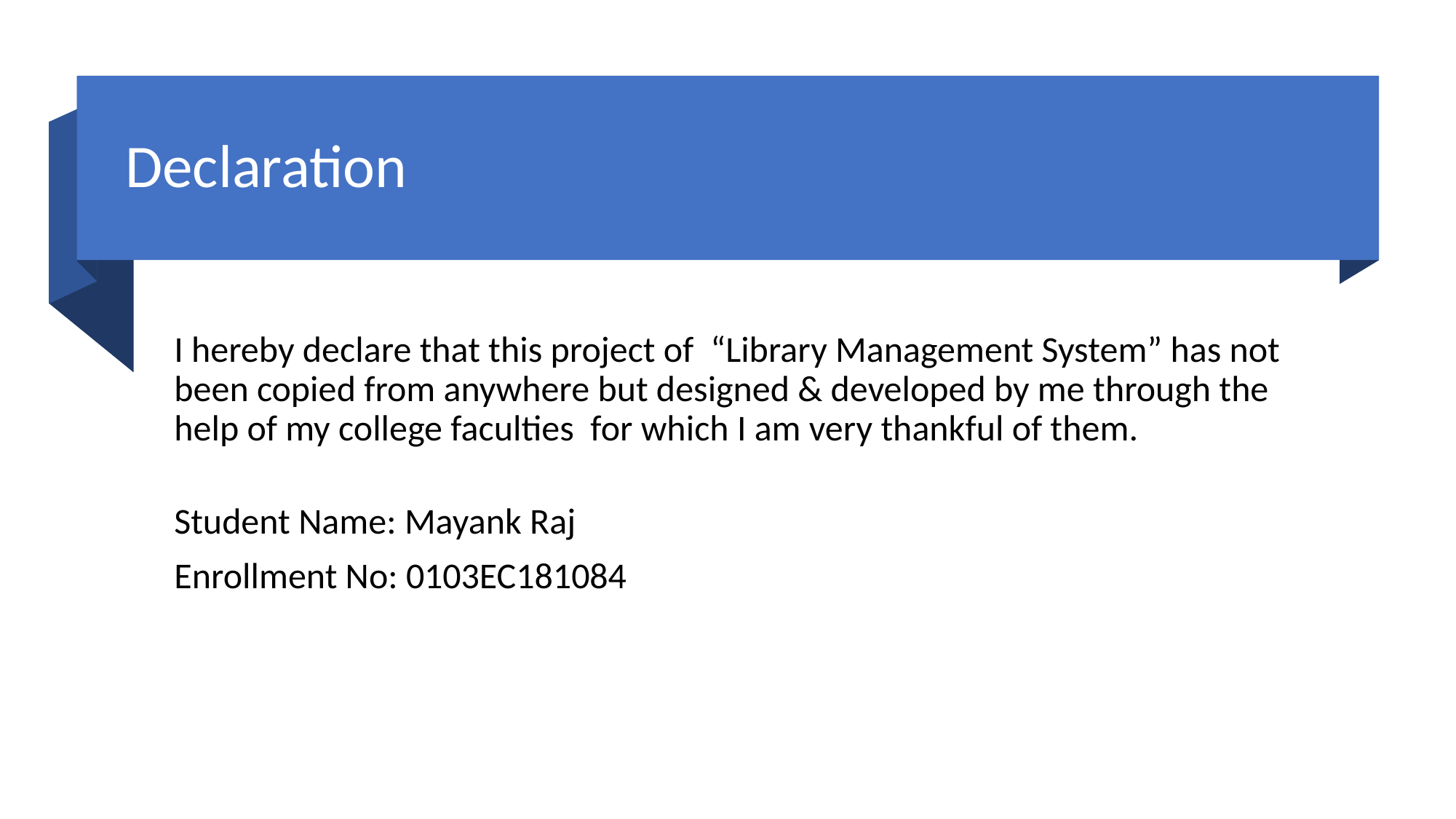

# Declaration

I hereby declare that this project of  “Library Management System” has not been copied from anywhere but designed & developed by me through the help of my college faculties  for which I am very thankful of them.
Student Name: Mayank Raj
Enrollment No: 0103EC181084